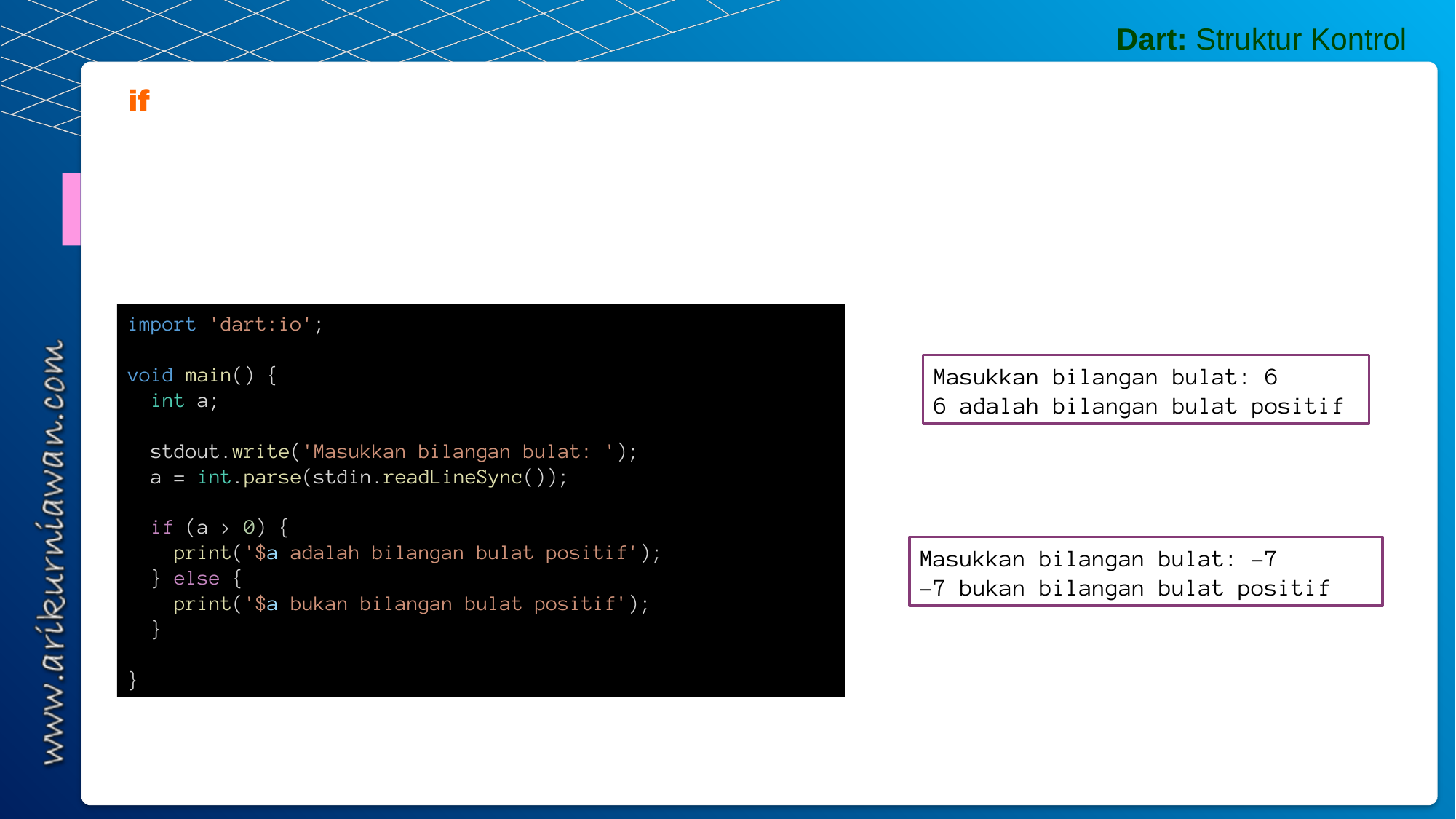

Dart: Struktur Kontrol
if
import 'dart:io';
void main() {
  int a;

  stdout.write('Masukkan bilangan bulat: ');
  a = int.parse(stdin.readLineSync());
  if (a > 0) {
    print('$a adalah bilangan bulat positif');
  } else {
    print('$a bukan bilangan bulat positif');
  }
}
Masukkan bilangan bulat: 6
6 adalah bilangan bulat positif
Masukkan bilangan bulat: -7
-7 bukan bilangan bulat positif